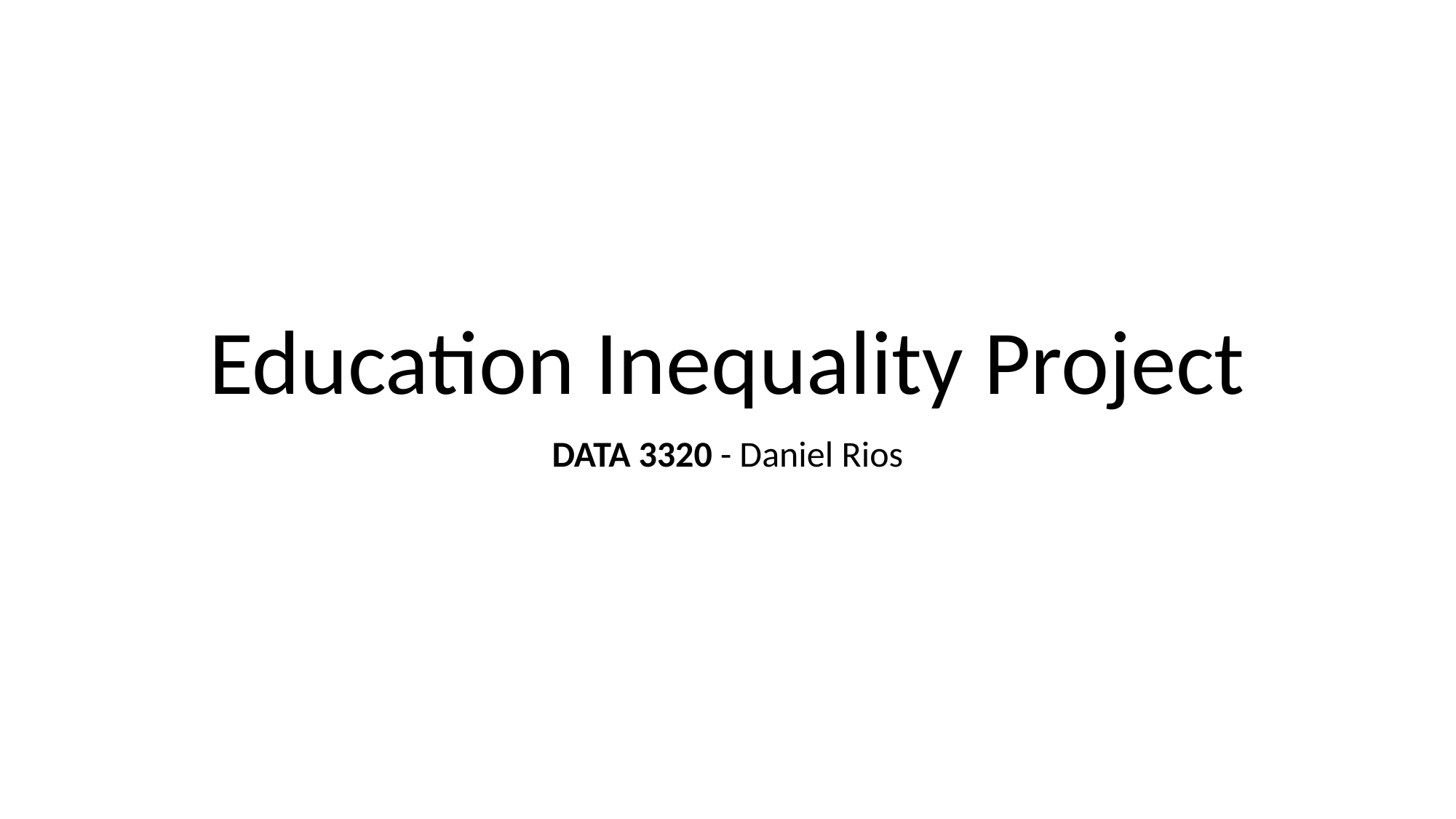

# Education Inequality Project
DATA 3320 - Daniel Rios